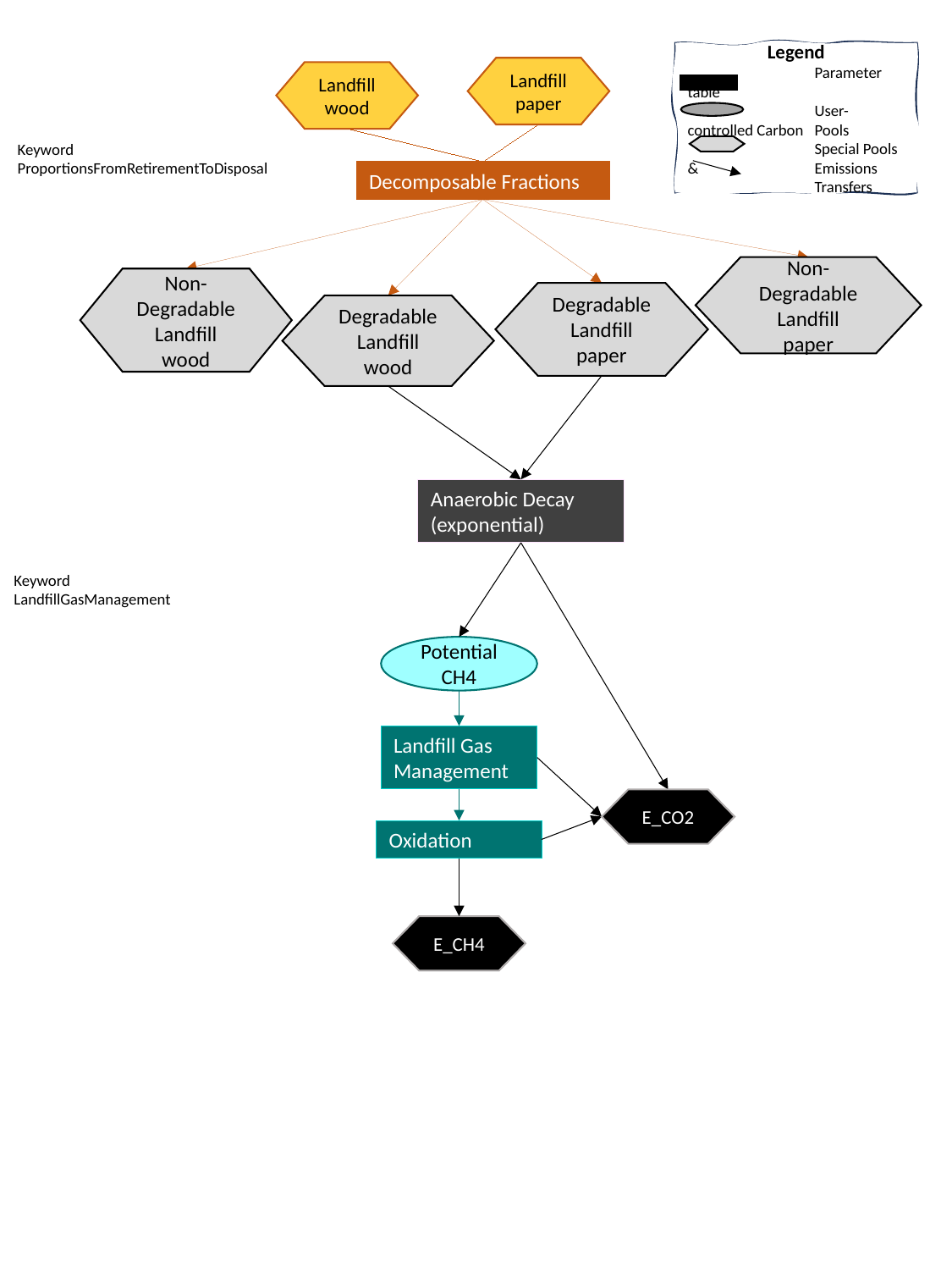

Legend
	Parameter table
	User-controlled Carbon 	Pools
	Special Pools & 	Emissions
	Transfers

Landfill paper
Landfill wood
Keyword
ProportionsFromRetirementToDisposal
Decomposable Fractions
Non-Degradable Landfill paper
Non-Degradable Landfill wood
Degradable Landfill paper
Degradable Landfill wood
Anaerobic Decay (exponential)
Keyword
LandfillGasManagement
Potential CH4
Landfill Gas Management
E_CO2
Oxidation
E_CH4